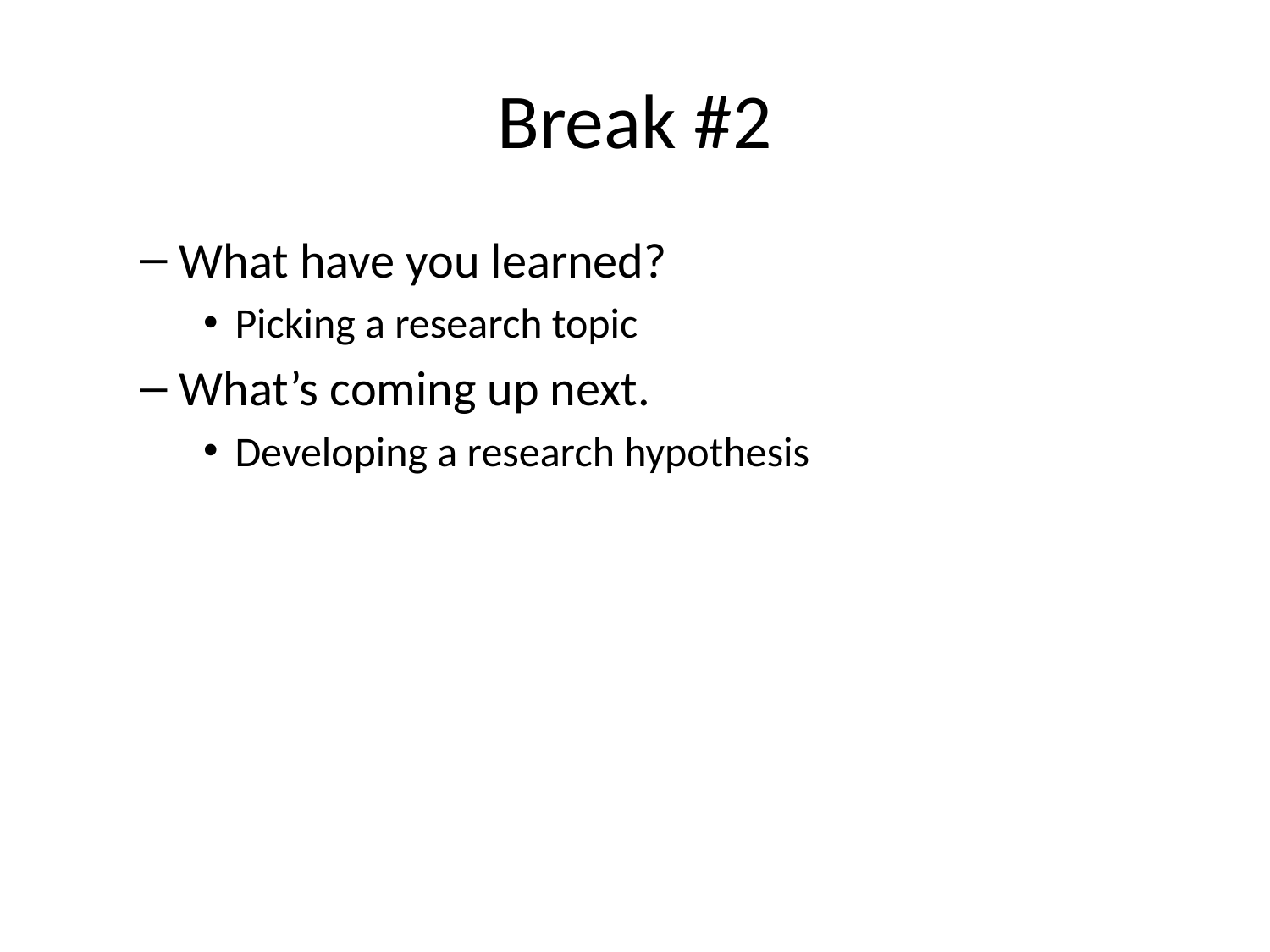

# Break #2
What have you learned?
Picking a research topic
What’s coming up next.
Developing a research hypothesis